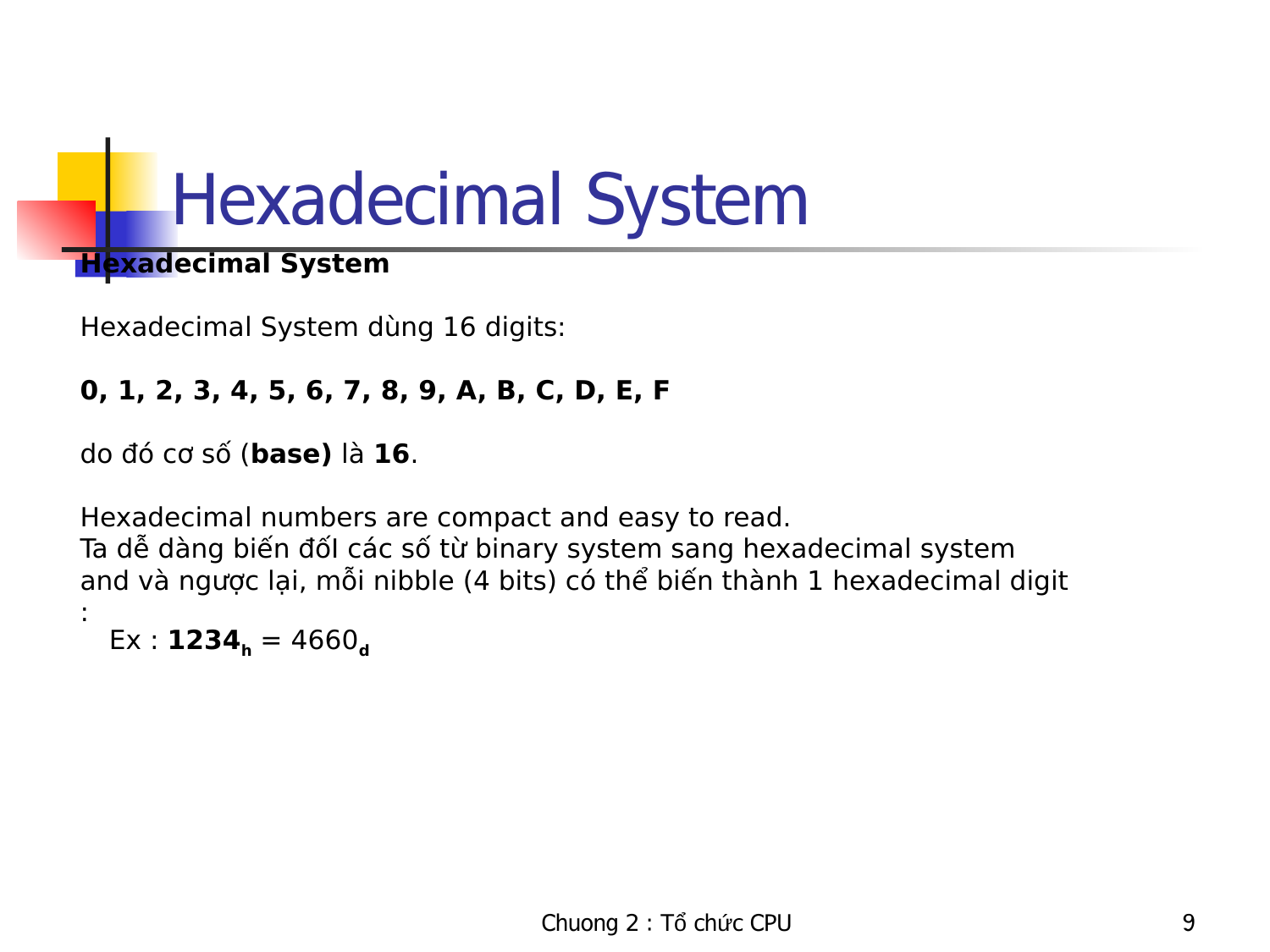

# Hexadecimal System
Hexadecimal System
Hexadecimal System dùng 16 digits:
0, 1, 2, 3, 4, 5, 6, 7, 8, 9, A, B, C, D, E, F
do đó cơ số (base) là 16.
Hexadecimal numbers are compact and easy to read.
Ta dễ dàng biến đốI các số từ binary system sang hexadecimal system and và ngược lại, mỗi nibble (4 bits) có thể biến thành 1 hexadecimal digit :

Ex : 1234h = 4660d
Chuong 2 : Tổ chức CPU
9